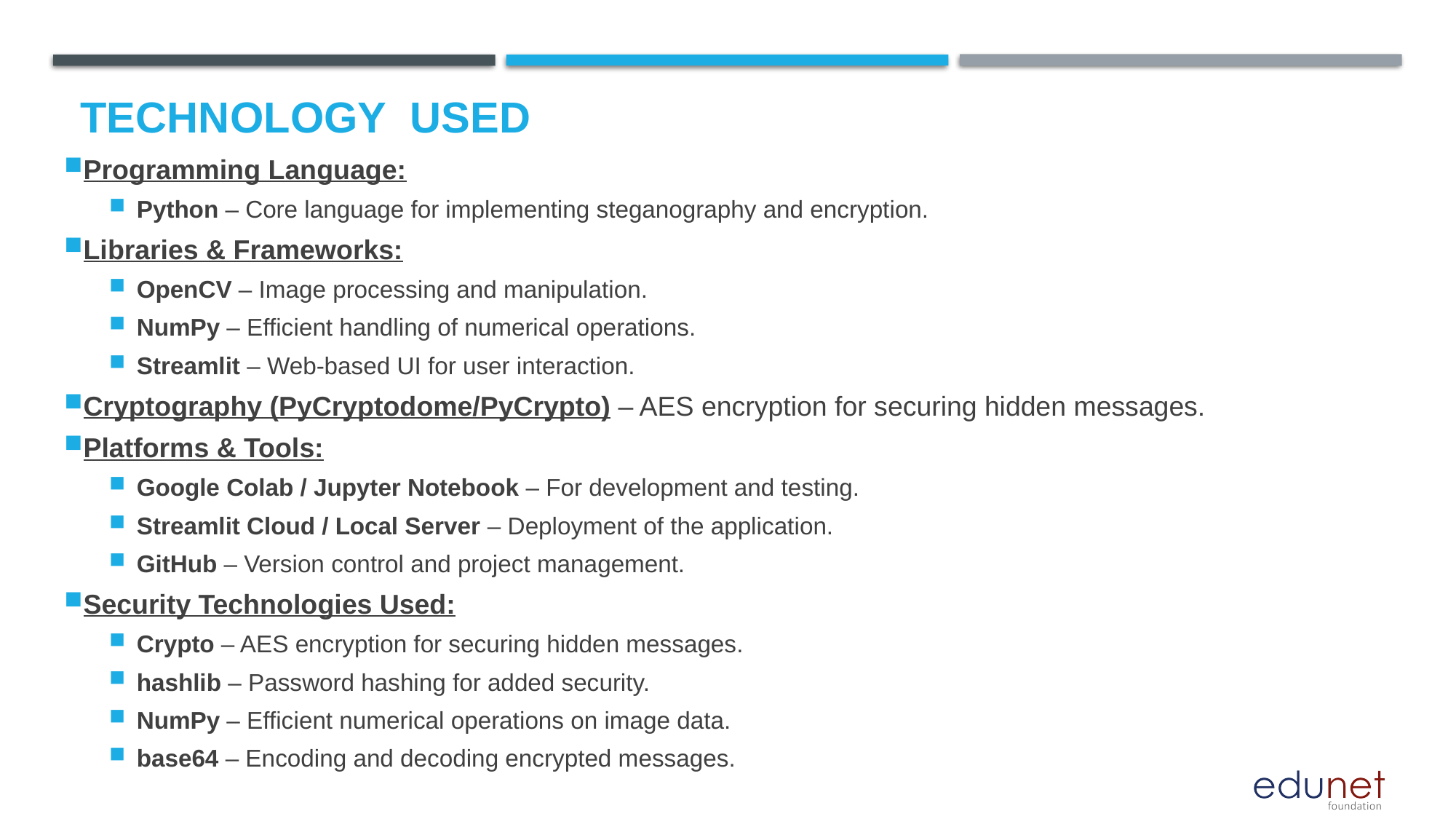

# Technology  used
Programming Language:
Python – Core language for implementing steganography and encryption.
Libraries & Frameworks:
OpenCV – Image processing and manipulation.
NumPy – Efficient handling of numerical operations.
Streamlit – Web-based UI for user interaction.
Cryptography (PyCryptodome/PyCrypto) – AES encryption for securing hidden messages.
Platforms & Tools:
Google Colab / Jupyter Notebook – For development and testing.
Streamlit Cloud / Local Server – Deployment of the application.
GitHub – Version control and project management.
Security Technologies Used:
Crypto – AES encryption for securing hidden messages.
hashlib – Password hashing for added security.
NumPy – Efficient numerical operations on image data.
base64 – Encoding and decoding encrypted messages.